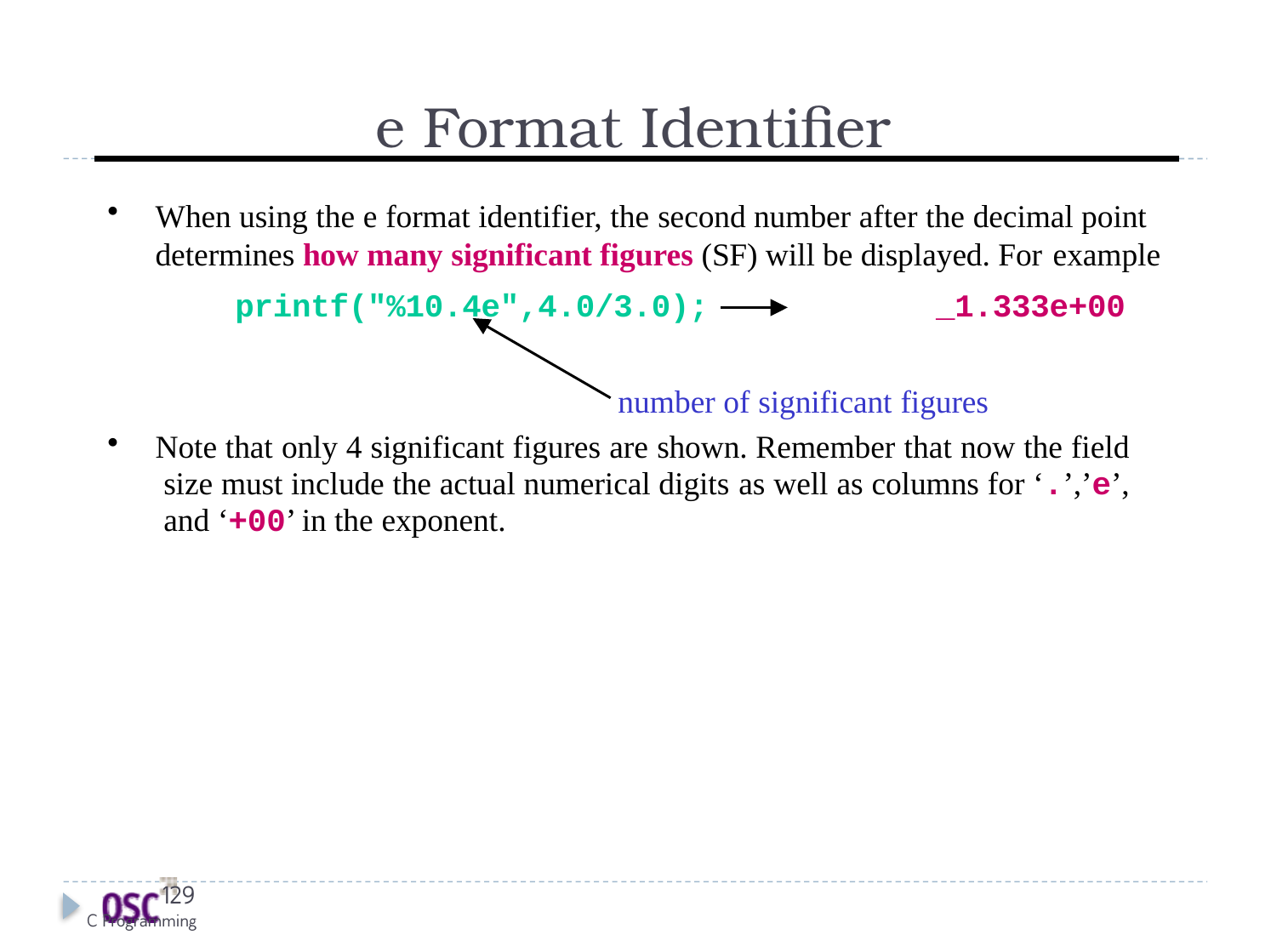

# e Format Identifier

When using the e format identifier, the second number after the decimal point  determines how many significant figures (SF) will be displayed. For example
printf("%10.4e",4.0/3.0);	_1.333e+00

number of significant figures
Note that only 4 significant figures are shown. Remember that now the field  size must include the actual numerical digits as well as columns for ‘.’,’e’,  and ‘+00’ in the exponent.

129
C Programming